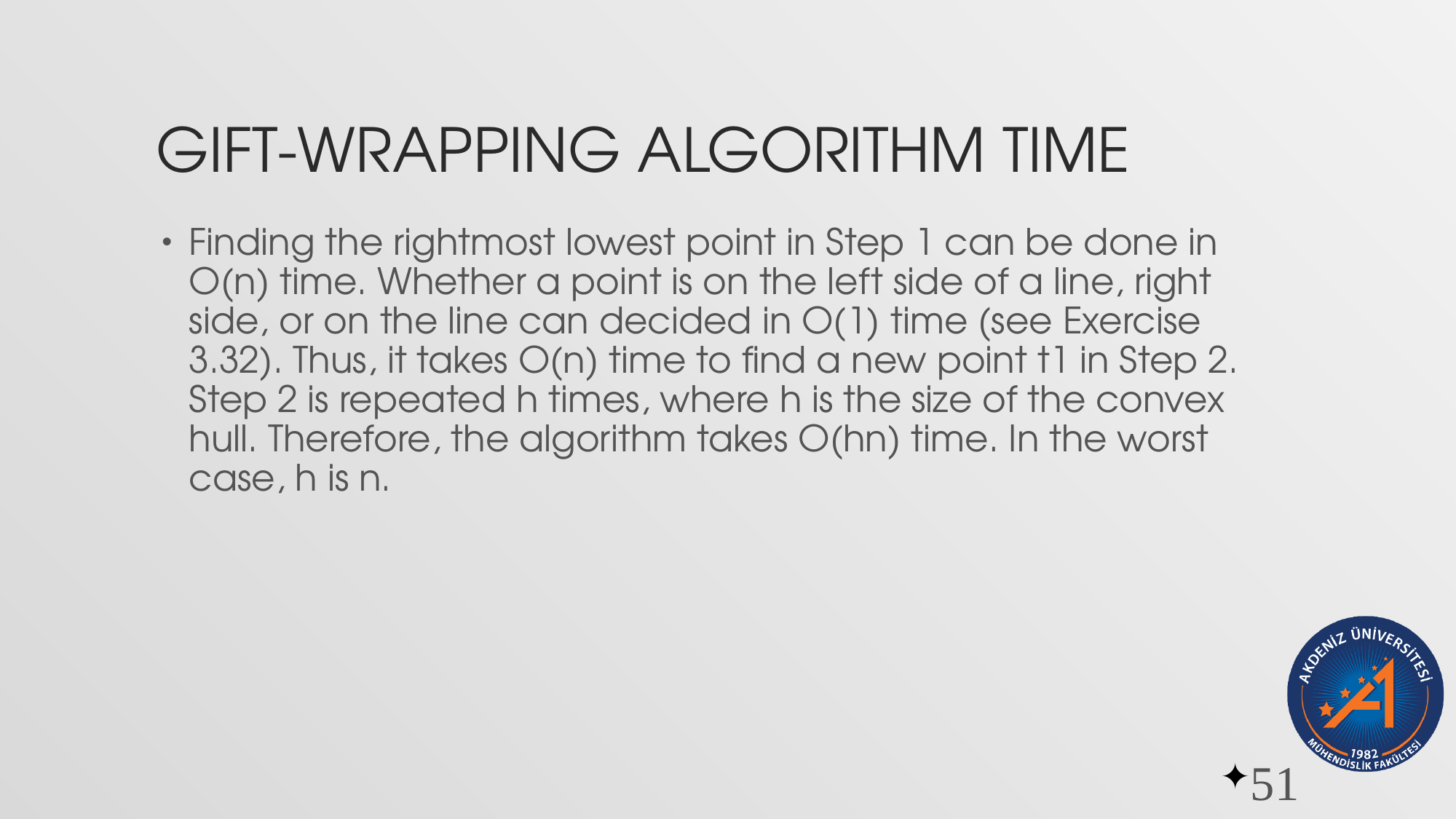

# Gift-Wrapping Algorithm Time
Finding the rightmost lowest point in Step 1 can be done in O(n) time. Whether a point is on the left side of a line, right side, or on the line can decided in O(1) time (see Exercise 3.32). Thus, it takes O(n) time to find a new point t1 in Step 2. Step 2 is repeated h times, where h is the size of the convex hull. Therefore, the algorithm takes O(hn) time. In the worst case, h is n.

51